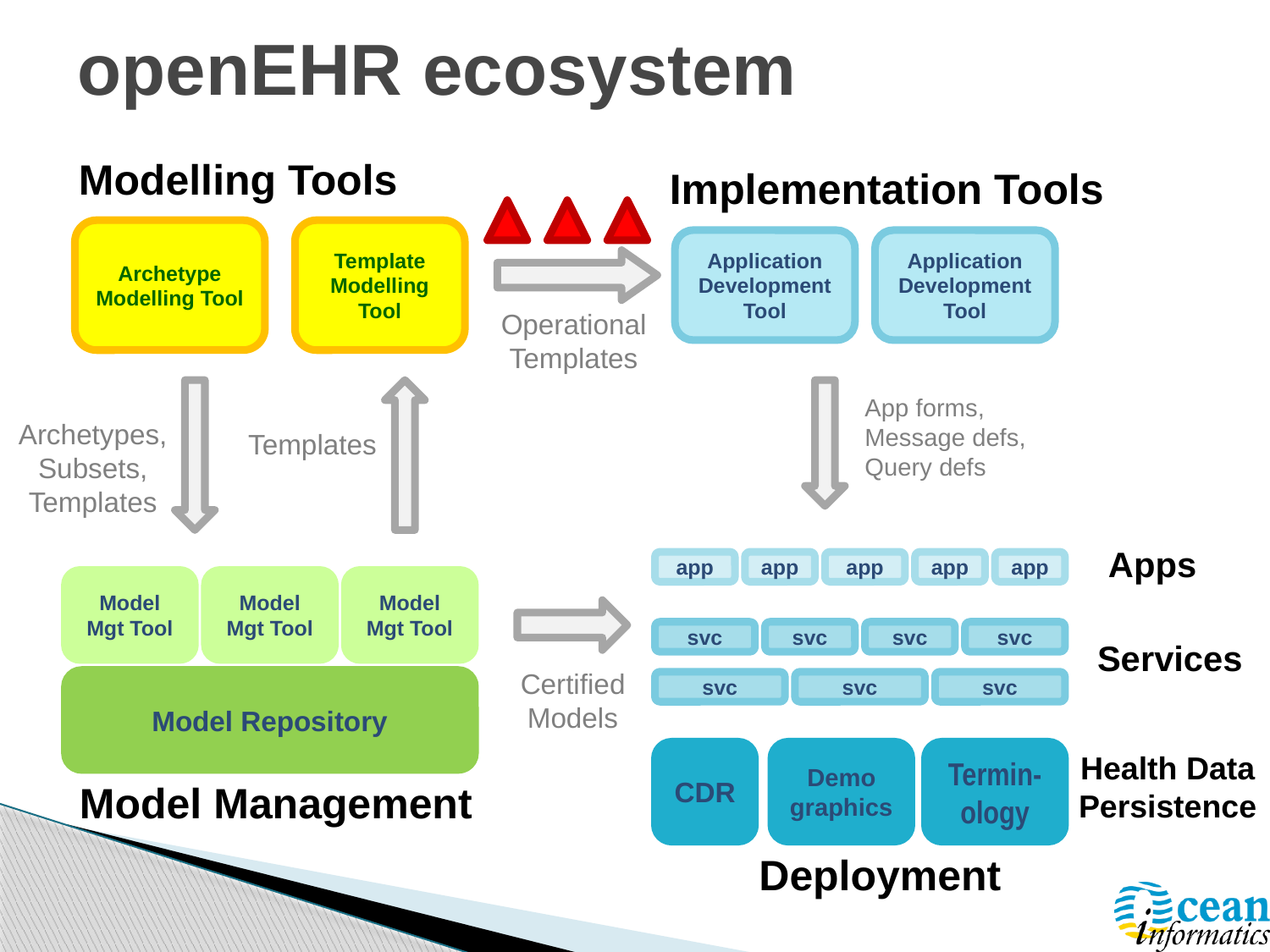

# openEHR ecosystem
Modelling Tools
Implementation Tools

Archetype
Modelling Tool
Template
Modelling Tool
Application Development
Tool
Application Development
Tool
Operational
Templates

App forms,
Message defs,
Query defs
Archetypes,
Subsets,
Templates
Templates
Apps
app
app
app
app
app
Model Mgt Tool
Model Mgt Tool
Model Mgt Tool

svc
svc
svc
svc
Services
Certified
Models
Model Repository
svc
svc
svc
CDR
Demo
graphics
Termin-ology
Health Data
Persistence
Model Management
Deployment